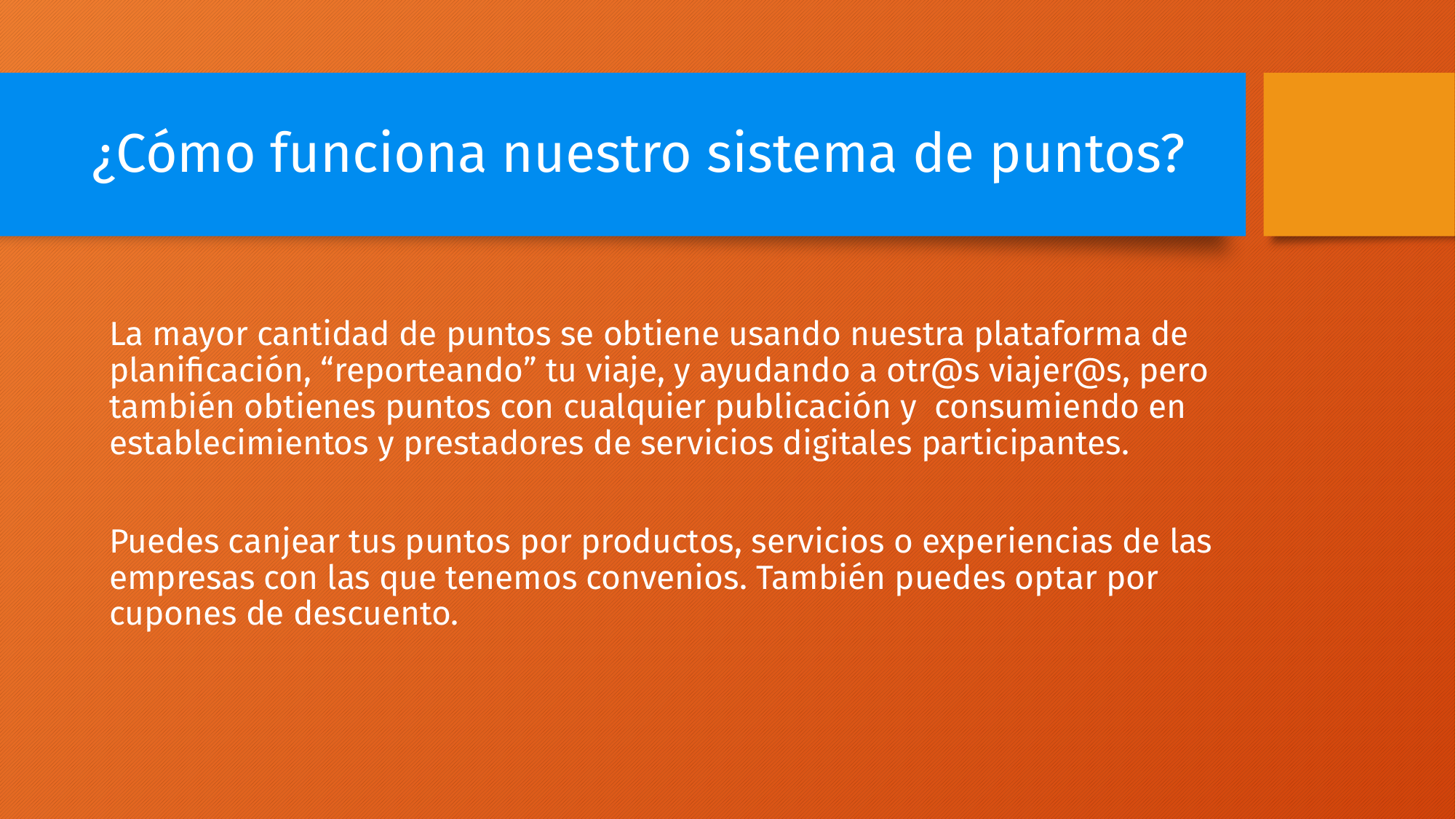

# ¿Cómo funciona nuestro sistema de puntos?
La mayor cantidad de puntos se obtiene usando nuestra plataforma de planificación, “reporteando” tu viaje, y ayudando a otr@s viajer@s, pero también obtienes puntos con cualquier publicación y  consumiendo en establecimientos y prestadores de servicios digitales participantes.

Puedes canjear tus puntos por productos, servicios o experiencias de las empresas con las que tenemos convenios. También puedes optar por cupones de descuento.